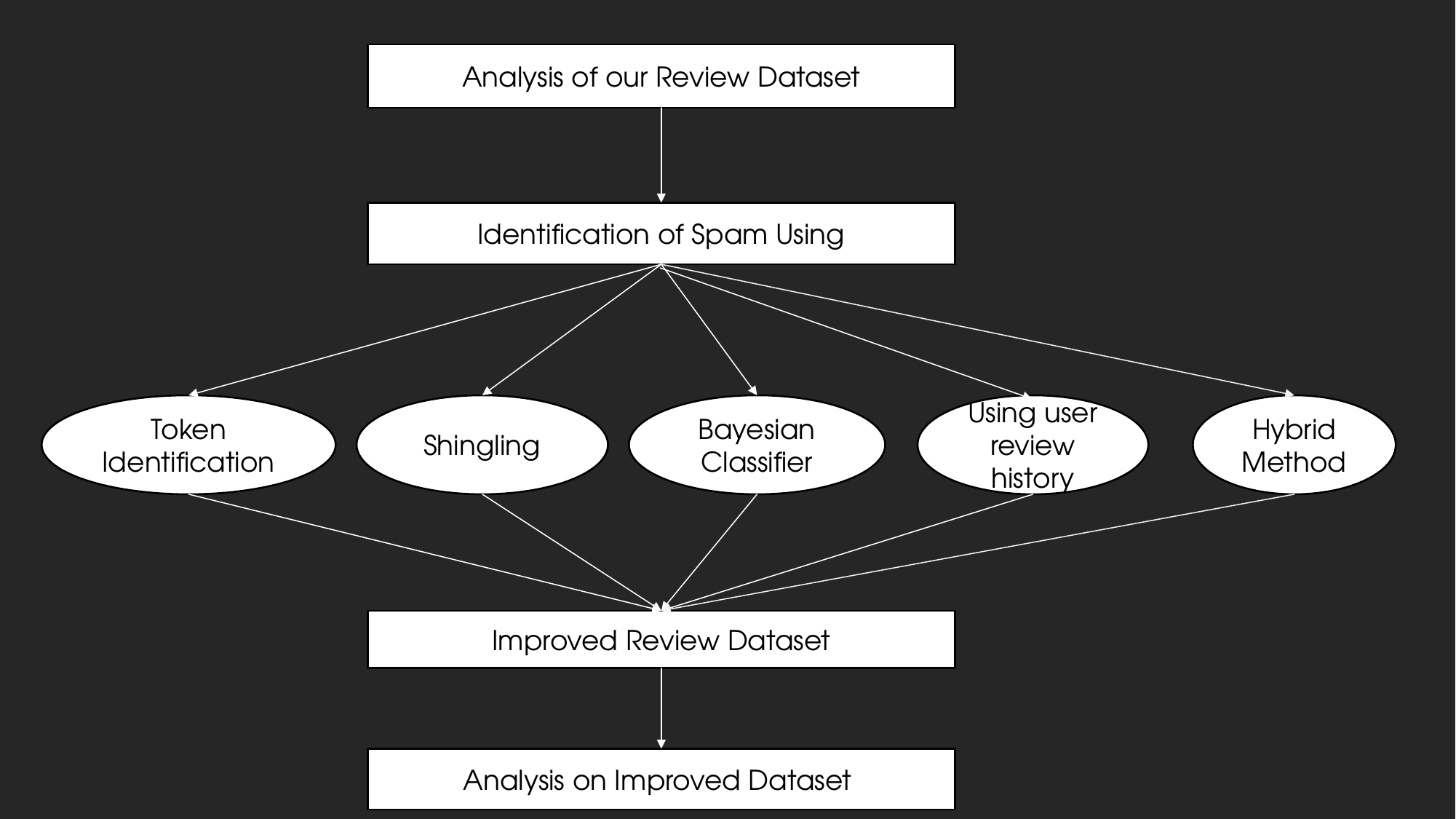

Analysis of our Review Dataset
Identification of Spam Using
Bayesian Classifier
Using user review history
Hybrid Method
Token Identification
Shingling
Improved Review Dataset
Analysis on Improved Dataset